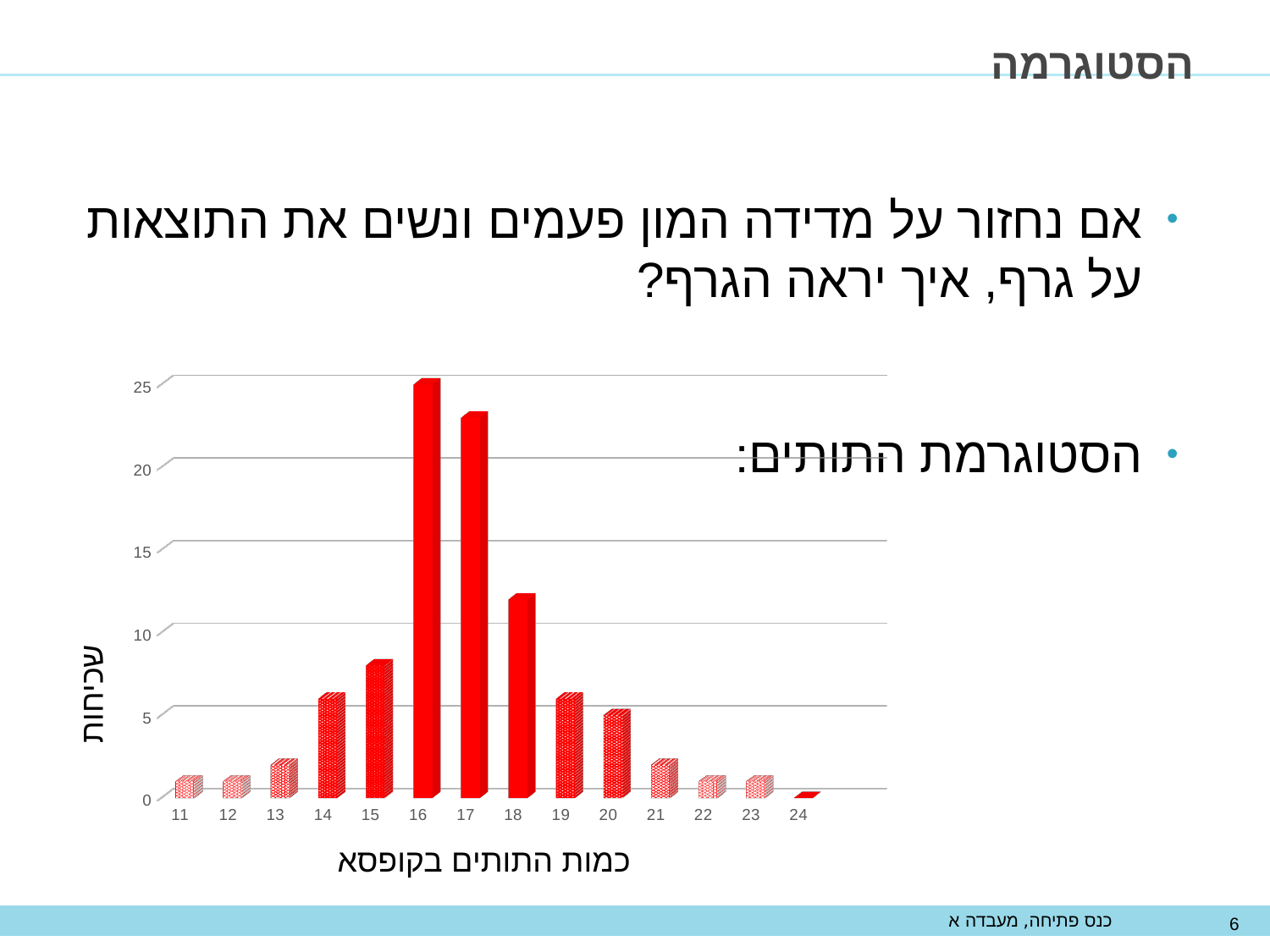

# הסטוגרמה

אם נחזור על מדידה המון פעמים ונשים את התוצאות על גרף, איך יראה הגרף?

הסטוגרמת התותים:

[unsupported chart]

שכיחות
כמות התותים בקופסא
כנס פתיחה, מעבדה א
6